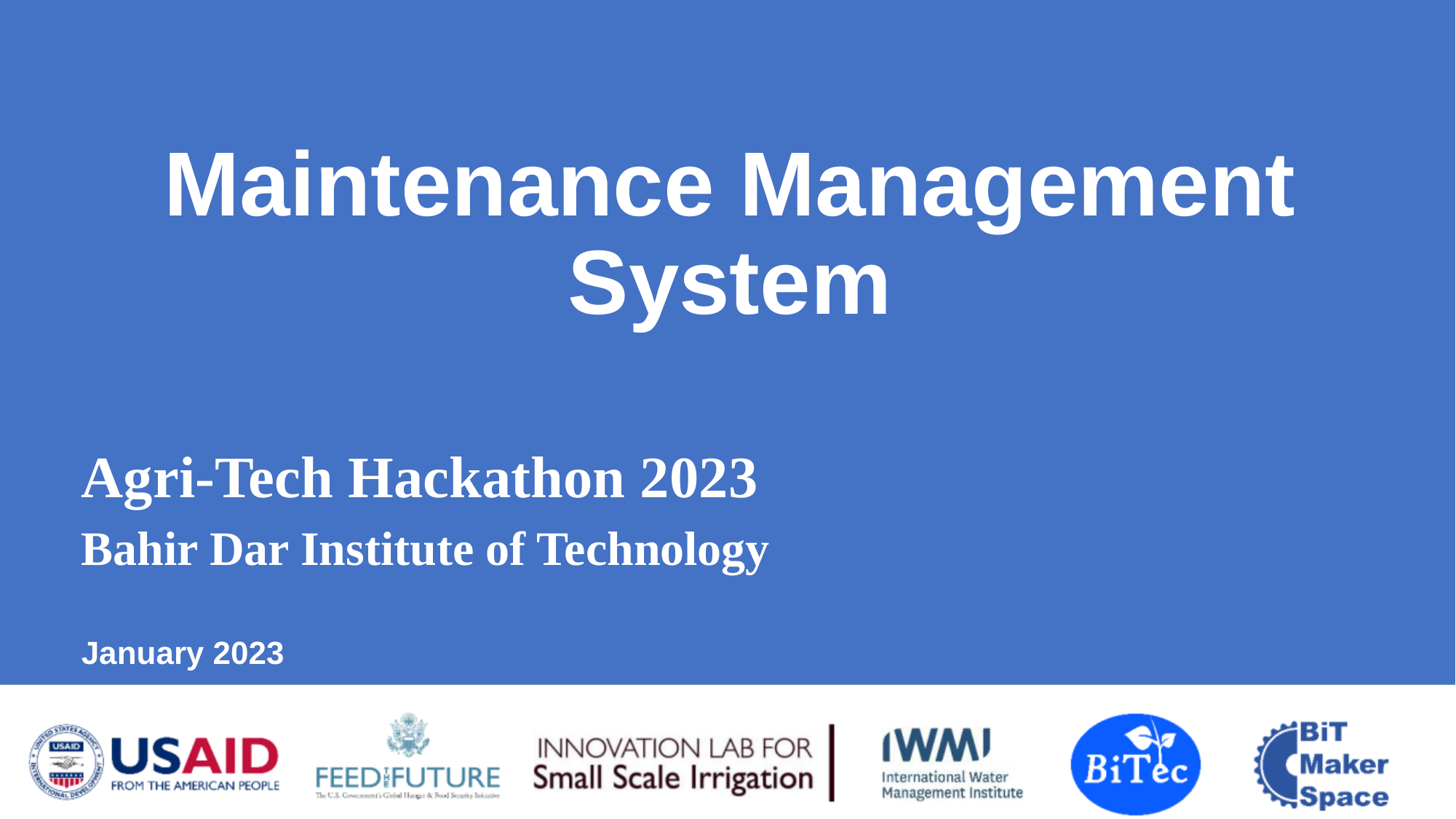

# Maintenance Management System
Agri-Tech Hackathon 2023
Bahir Dar Institute of Technology

January 2023
1